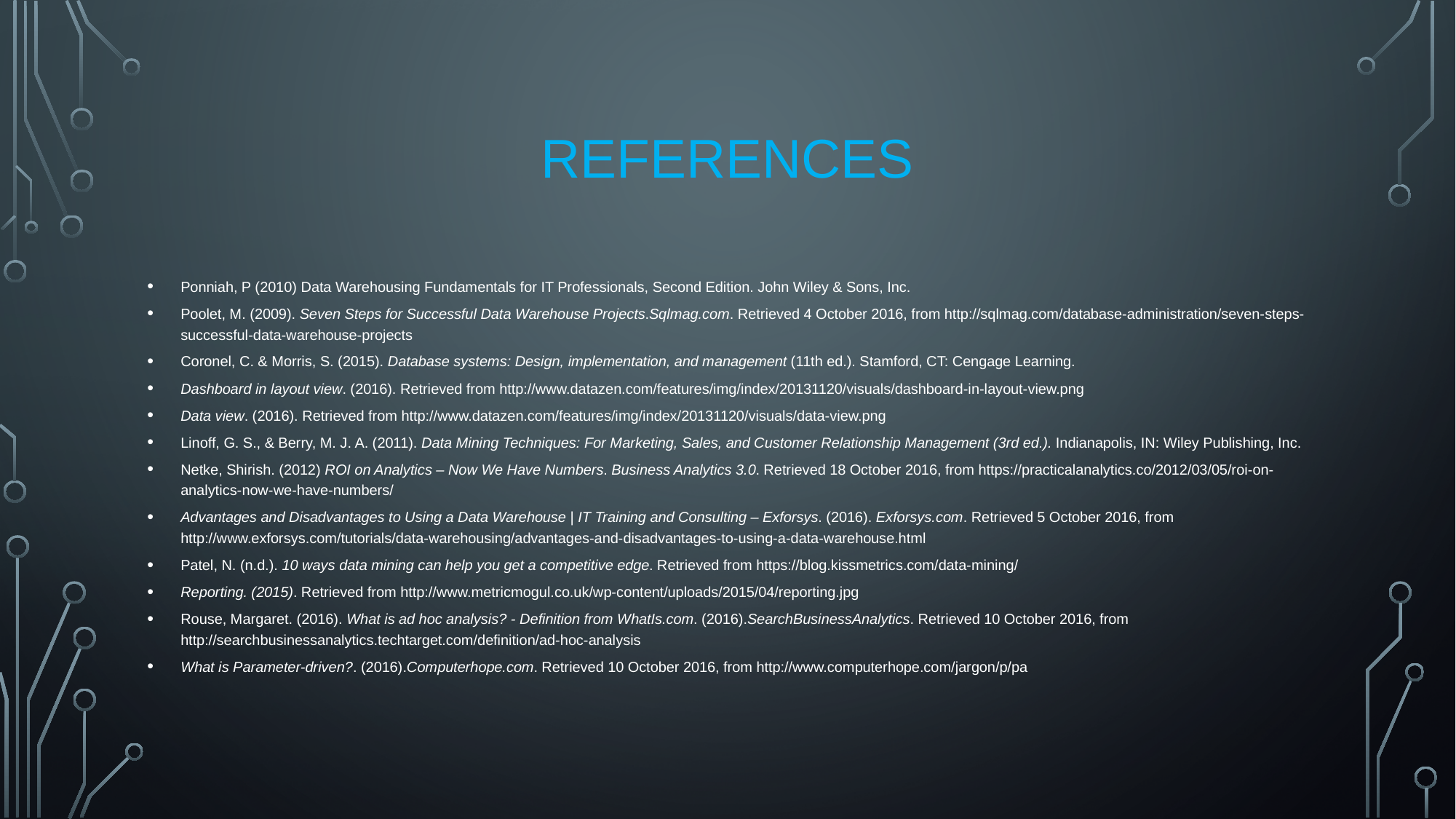

# References
Ponniah, P (2010) Data Warehousing Fundamentals for IT Professionals, Second Edition. John Wiley & Sons, Inc.
Poolet, M. (2009). Seven Steps for Successful Data Warehouse Projects.Sqlmag.com. Retrieved 4 October 2016, from http://sqlmag.com/database-administration/seven-steps-successful-data-warehouse-projects
Coronel, C. & Morris, S. (2015). Database systems: Design, implementation, and management (11th ed.). Stamford, CT: Cengage Learning.
Dashboard in layout view. (2016). Retrieved from http://www.datazen.com/features/img/index/20131120/visuals/dashboard-in-layout-view.png
Data view. (2016). Retrieved from http://www.datazen.com/features/img/index/20131120/visuals/data-view.png
Linoff, G. S., & Berry, M. J. A. (2011). Data Mining Techniques: For Marketing, Sales, and Customer Relationship Management (3rd ed.). Indianapolis, IN: Wiley Publishing, Inc.
Netke, Shirish. (2012) ROI on Analytics – Now We Have Numbers. Business Analytics 3.0. Retrieved 18 October 2016, from https://practicalanalytics.co/2012/03/05/roi-on-analytics-now-we-have-numbers/
Advantages and Disadvantages to Using a Data Warehouse | IT Training and Consulting – Exforsys. (2016). Exforsys.com. Retrieved 5 October 2016, from http://www.exforsys.com/tutorials/data-warehousing/advantages-and-disadvantages-to-using-a-data-warehouse.html
Patel, N. (n.d.). 10 ways data mining can help you get a competitive edge. Retrieved from https://blog.kissmetrics.com/data-mining/
Reporting. (2015). Retrieved from http://www.metricmogul.co.uk/wp-content/uploads/2015/04/reporting.jpg
Rouse, Margaret. (2016). What is ad hoc analysis? - Definition from WhatIs.com. (2016).SearchBusinessAnalytics. Retrieved 10 October 2016, from http://searchbusinessanalytics.techtarget.com/definition/ad-hoc-analysis
What is Parameter-driven?. (2016).Computerhope.com. Retrieved 10 October 2016, from http://www.computerhope.com/jargon/p/pa